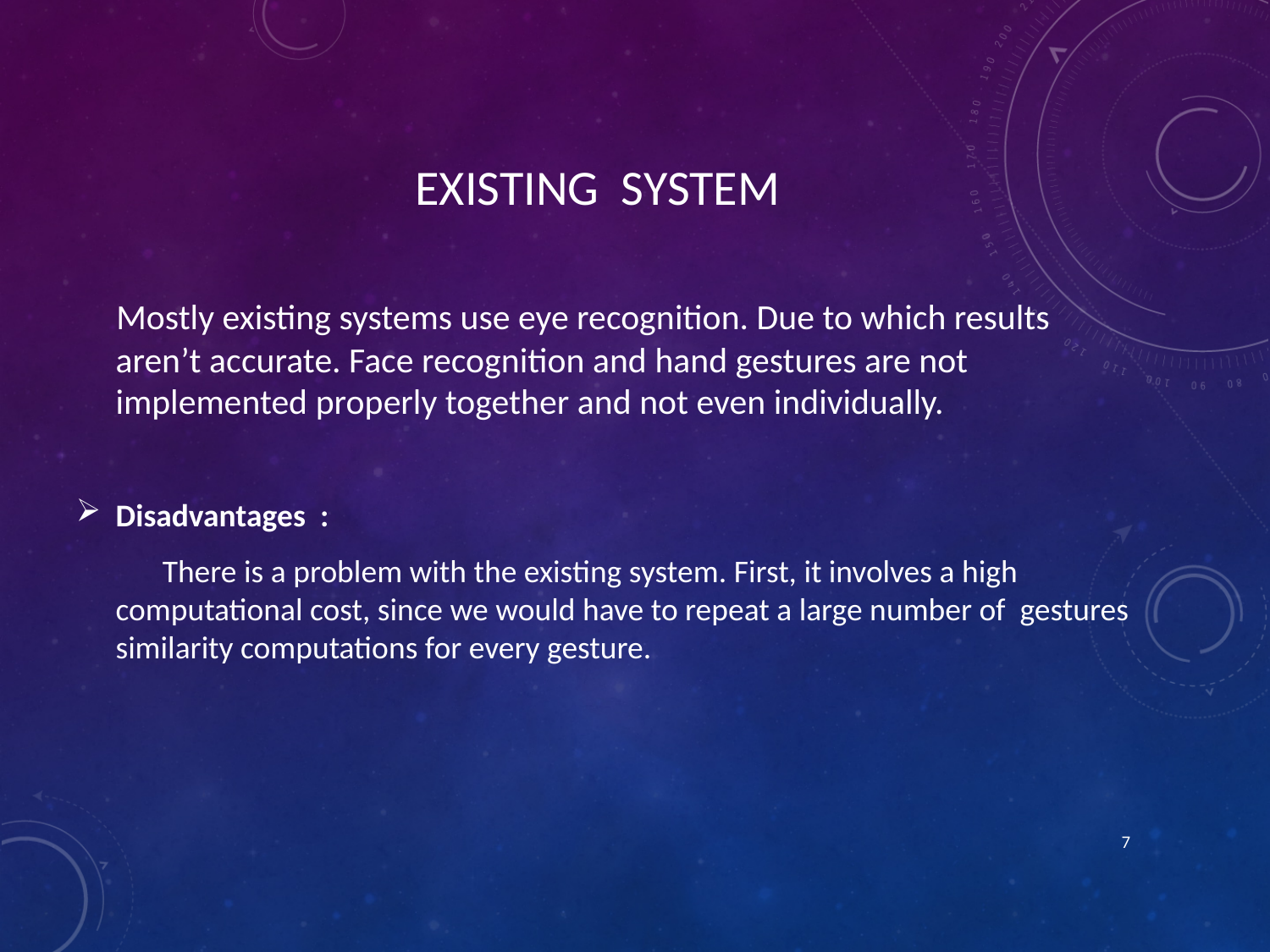

EXISTING  SYSTEM
     Mostly existing systems use eye recognition. Due to which results aren’t accurate. Face recognition and hand gestures are not implemented properly together and not even individually.

Disadvantages  :
            There is a problem with the existing system. First, it involves a high computational cost, since we would have to repeat a large number of  gestures similarity computations for every gesture.

7